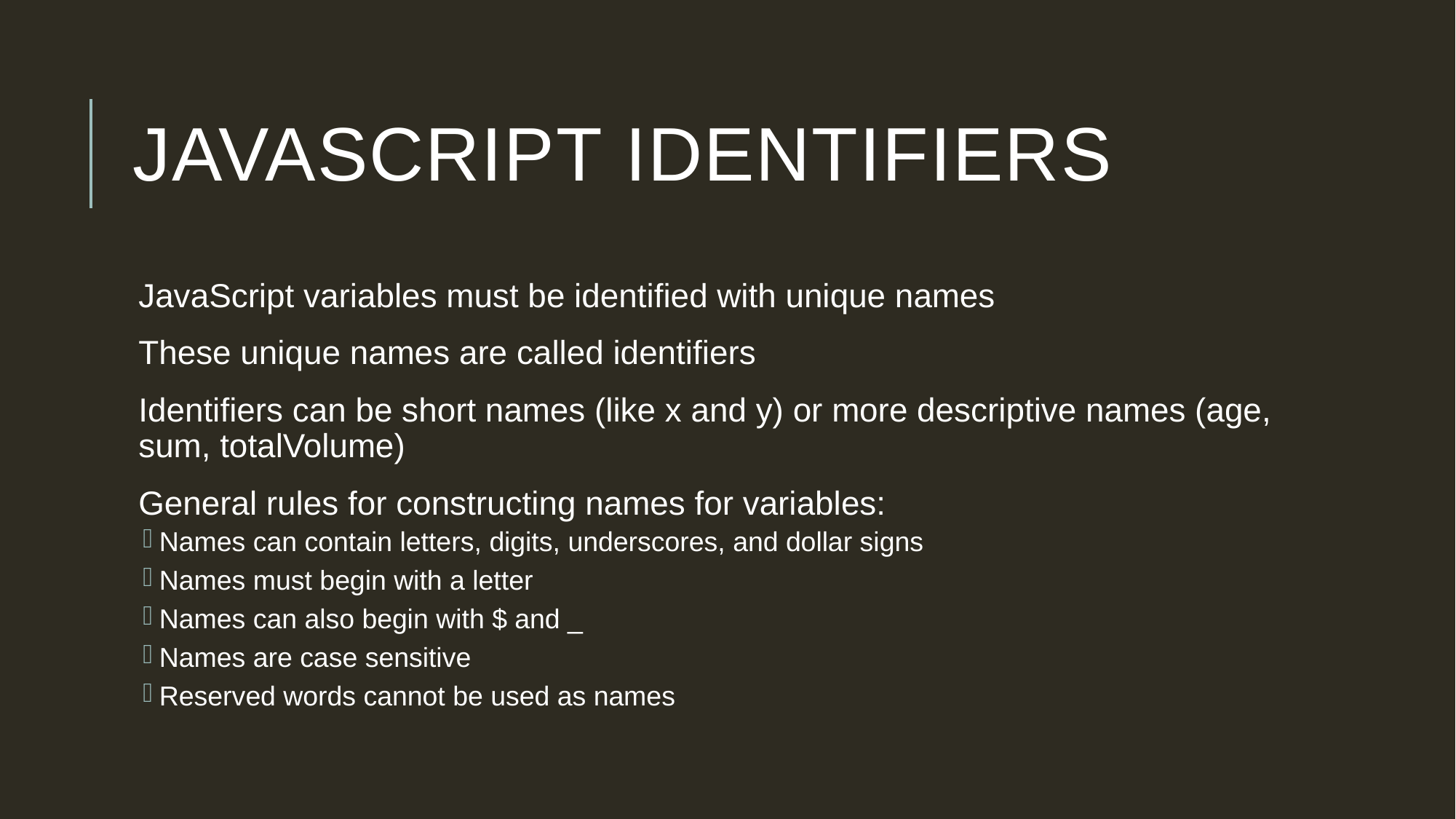

# JavaScript Identifiers
JavaScript variables must be identified with unique names
These unique names are called identifiers
Identifiers can be short names (like x and y) or more descriptive names (age, sum, totalVolume)
General rules for constructing names for variables:
Names can contain letters, digits, underscores, and dollar signs
Names must begin with a letter
Names can also begin with $ and _
Names are case sensitive
Reserved words cannot be used as names